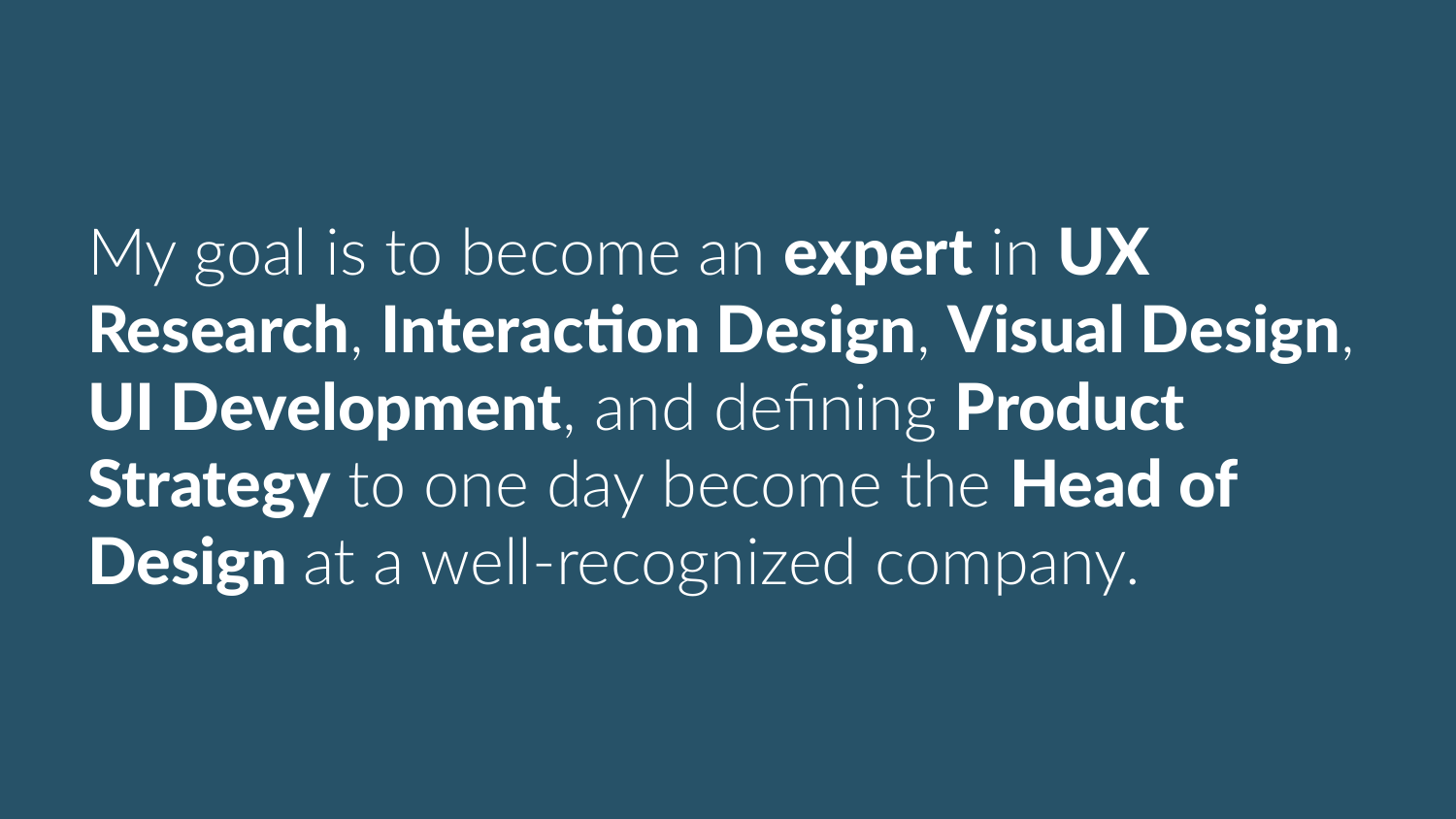

My goal is to become an expert in UX Research, Interaction Design, Visual Design, UI Development, and defining Product Strategy to one day become the Head of Design at a well-recognized company.